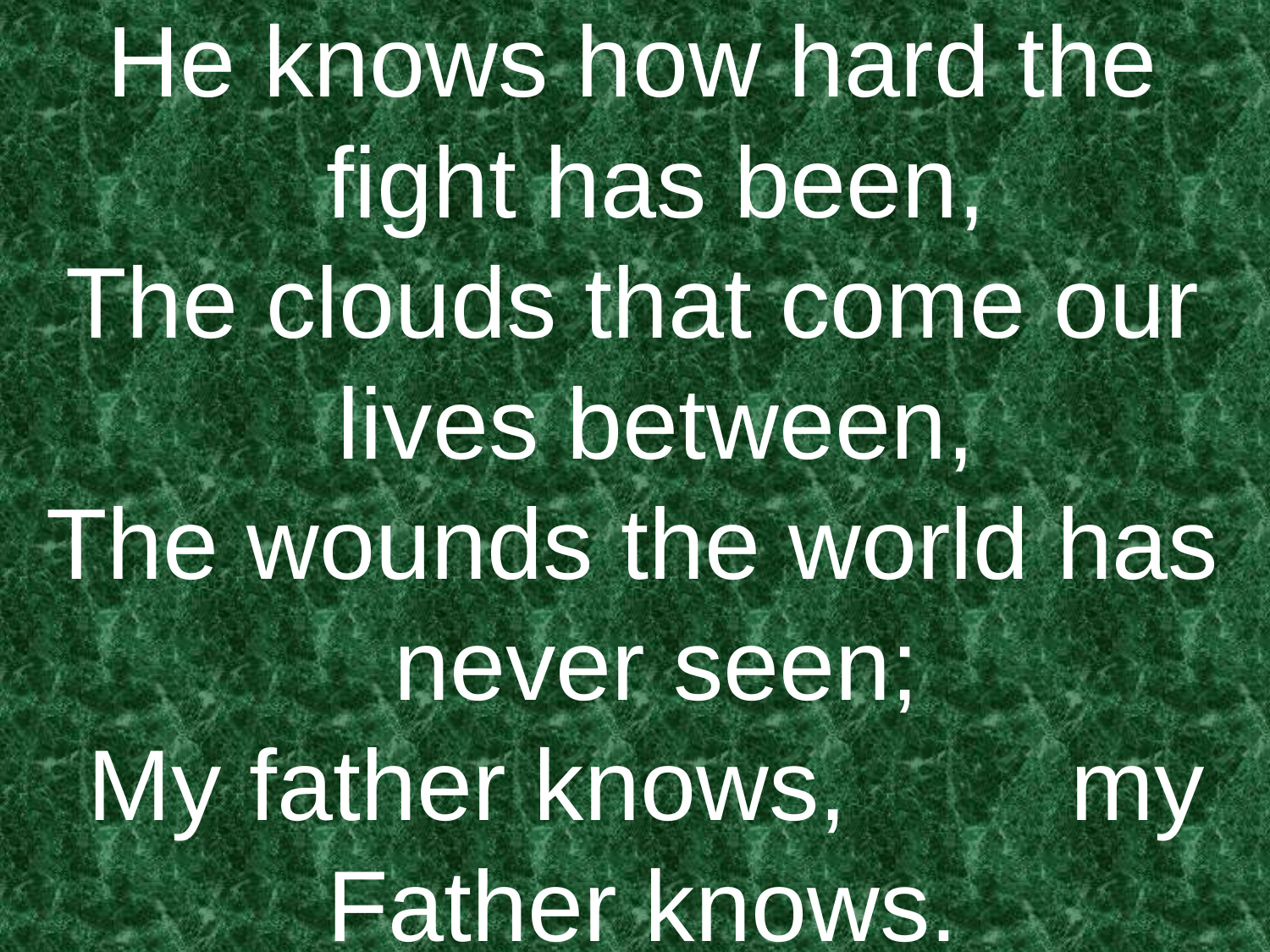

He knows how hard the fight has been,
The clouds that come our lives between,
The wounds the world has never seen;
 My father knows,        my Father knows.